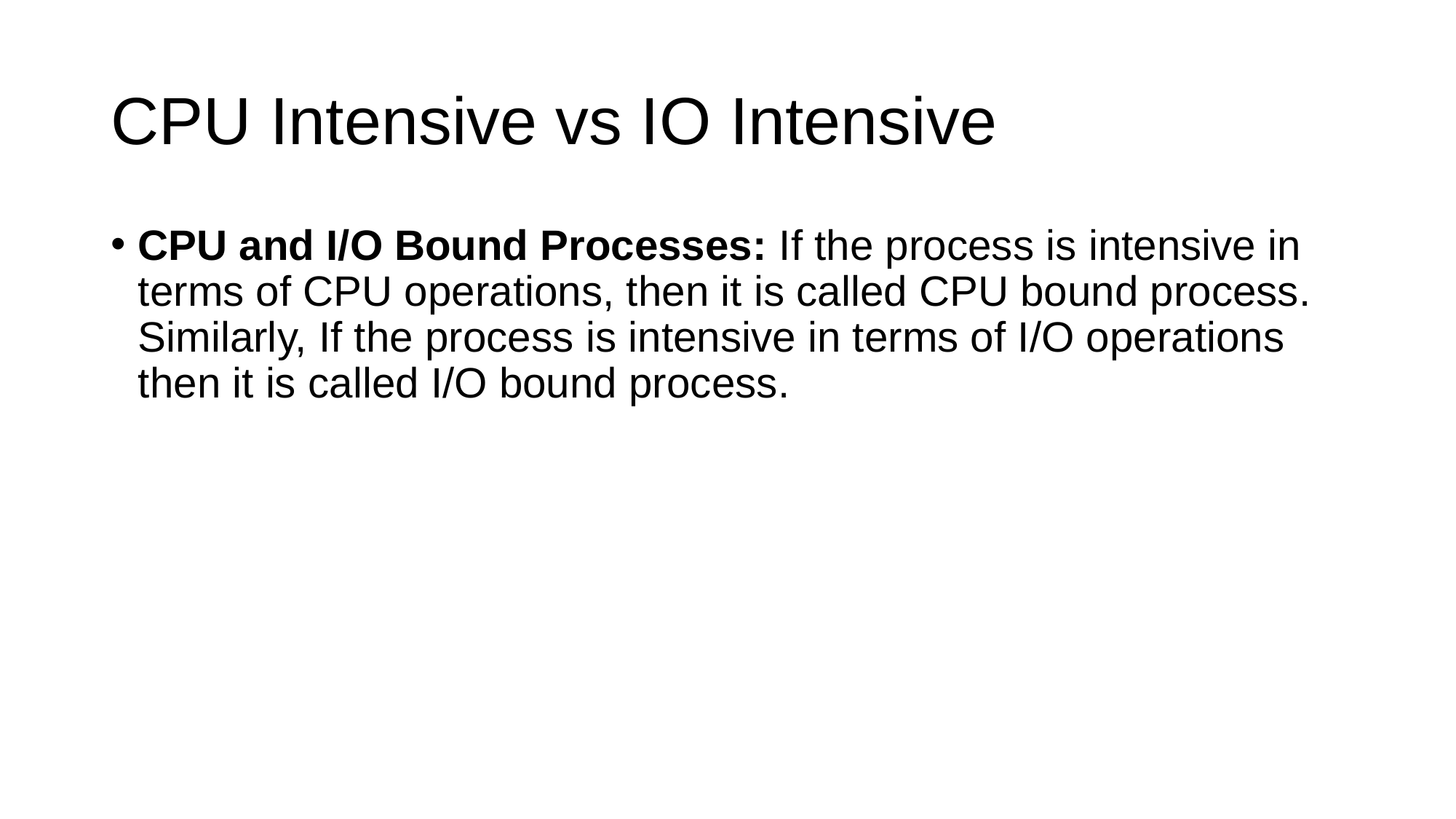

# CPU Intensive vs IO Intensive
CPU and I/O Bound Processes: If the process is intensive in terms of CPU operations, then it is called CPU bound process. Similarly, If the process is intensive in terms of I/O operations then it is called I/O bound process.